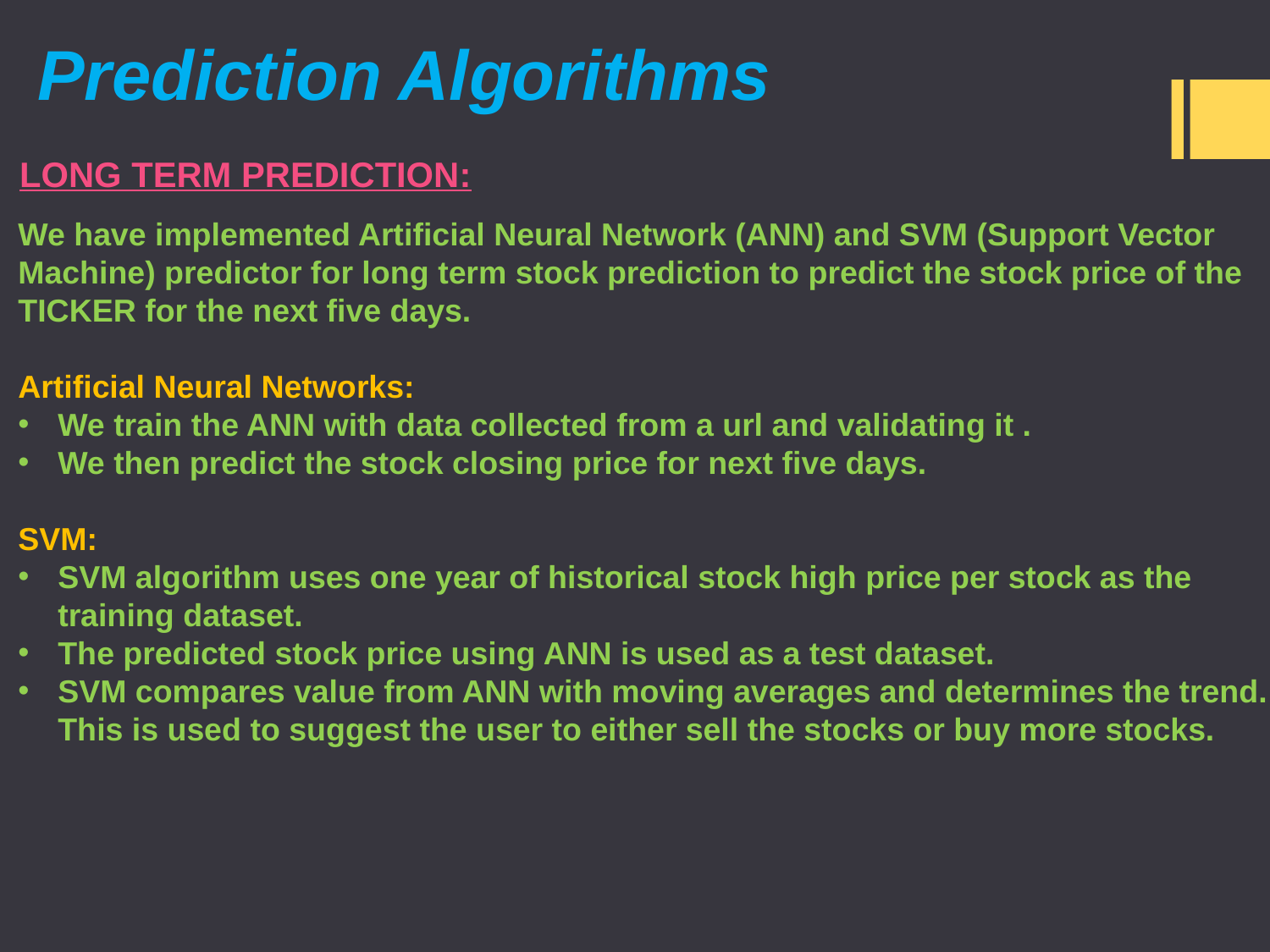

# Prediction Algorithms
LONG TERM PREDICTION:

We have implemented Artificial Neural Network (ANN) and SVM (Support Vector Machine) predictor for long term stock prediction to predict the stock price of the TICKER for the next five days.

Artificial Neural Networks:
We train the ANN with data collected from a url and validating it .
We then predict the stock closing price for next five days.

SVM:
SVM algorithm uses one year of historical stock high price per stock as the training dataset.
The predicted stock price using ANN is used as a test dataset.
SVM compares value from ANN with moving averages and determines the trend. This is used to suggest the user to either sell the stocks or buy more stocks.